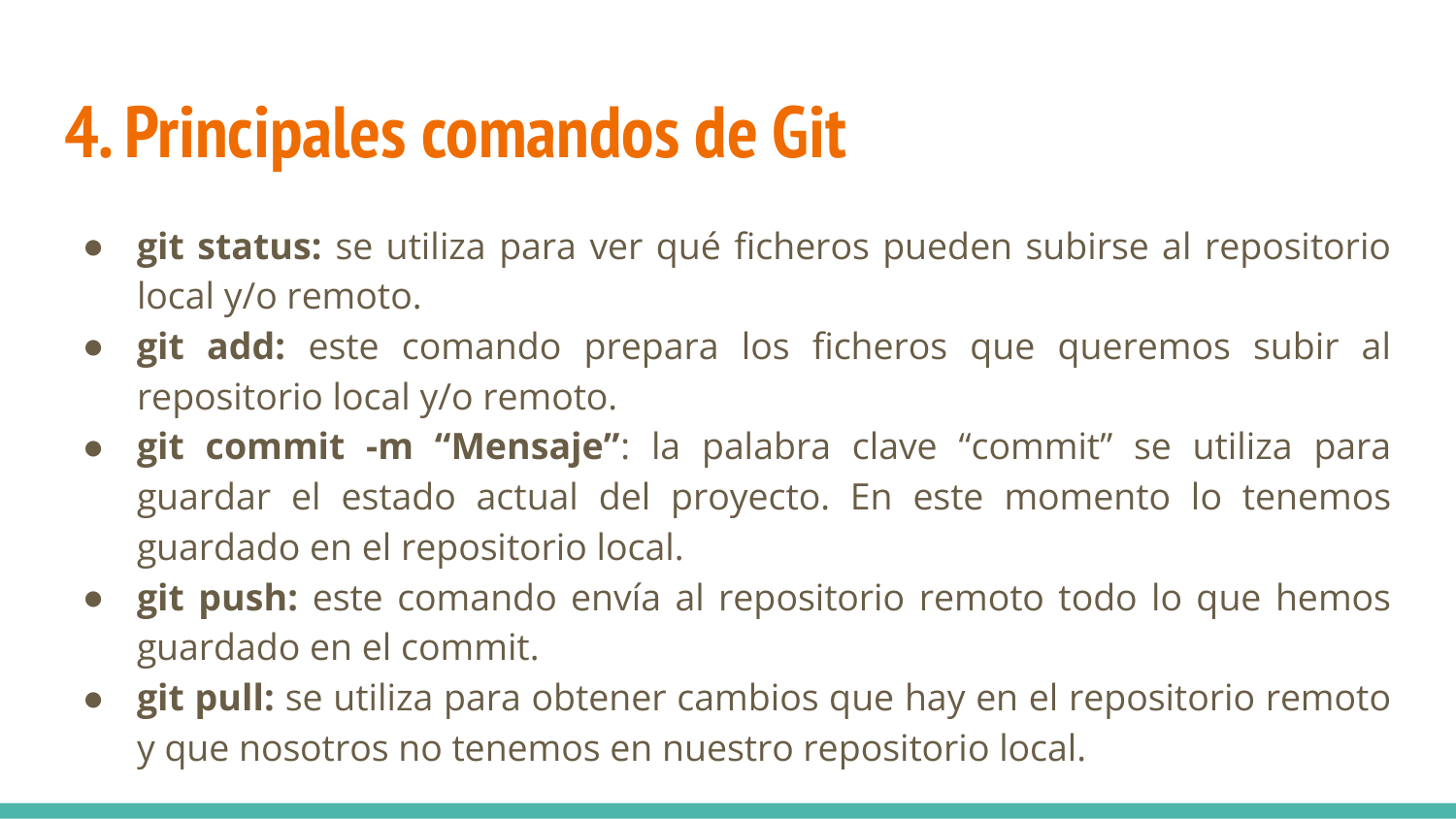

# 4. Principales comandos de Git
git status: se utiliza para ver qué ficheros pueden subirse al repositorio local y/o remoto.
git add: este comando prepara los ficheros que queremos subir al repositorio local y/o remoto.
git commit -m “Mensaje”: la palabra clave “commit” se utiliza para guardar el estado actual del proyecto. En este momento lo tenemos guardado en el repositorio local.
git push: este comando envía al repositorio remoto todo lo que hemos guardado en el commit.
git pull: se utiliza para obtener cambios que hay en el repositorio remoto y que nosotros no tenemos en nuestro repositorio local.